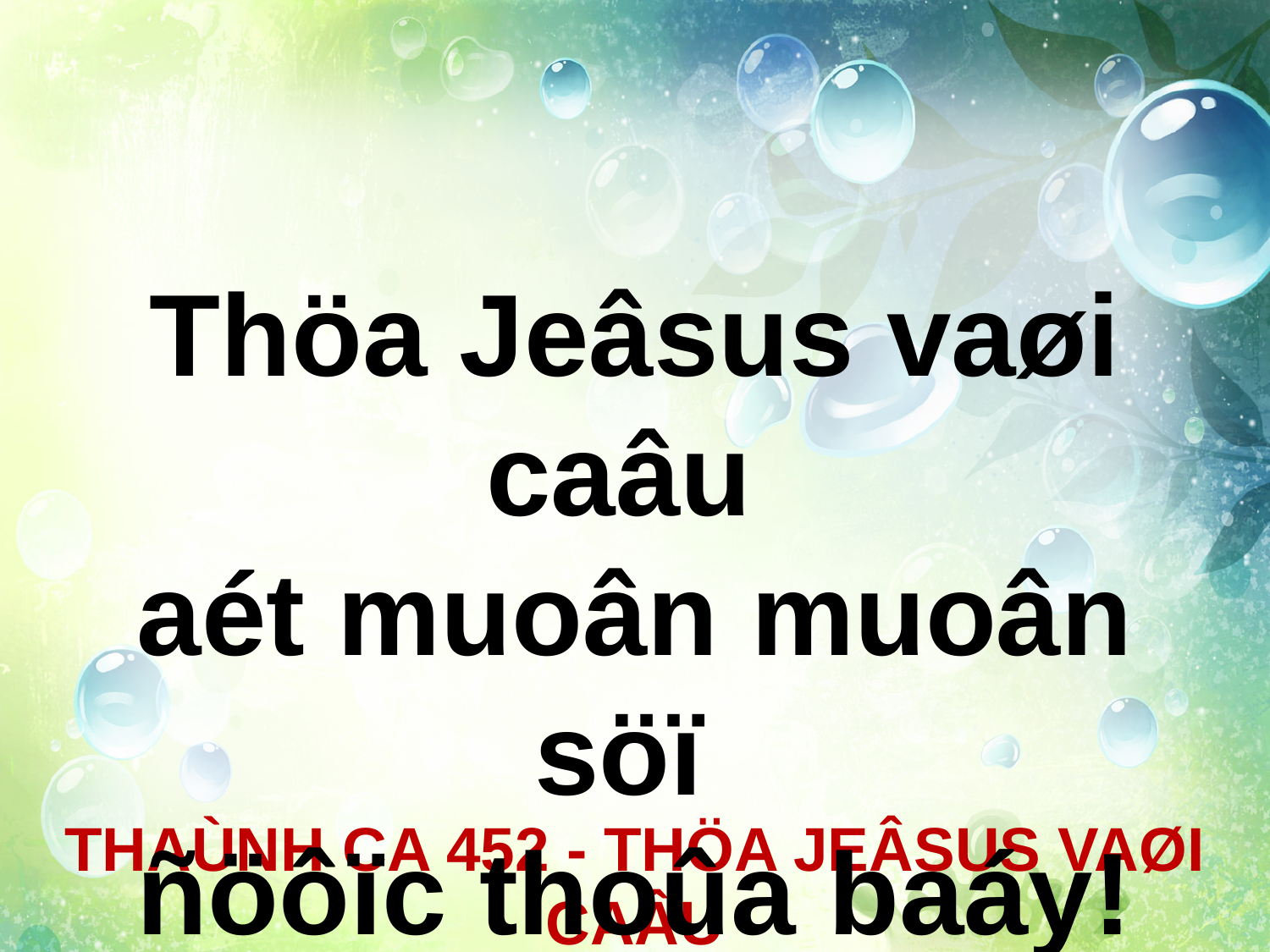

Thöa Jeâsus vaøi caâu
aét muoân muoân söï
ñöôïc thoûa baáy!
THAÙNH CA 452 - THÖA JEÂSUS VAØI CAÂU